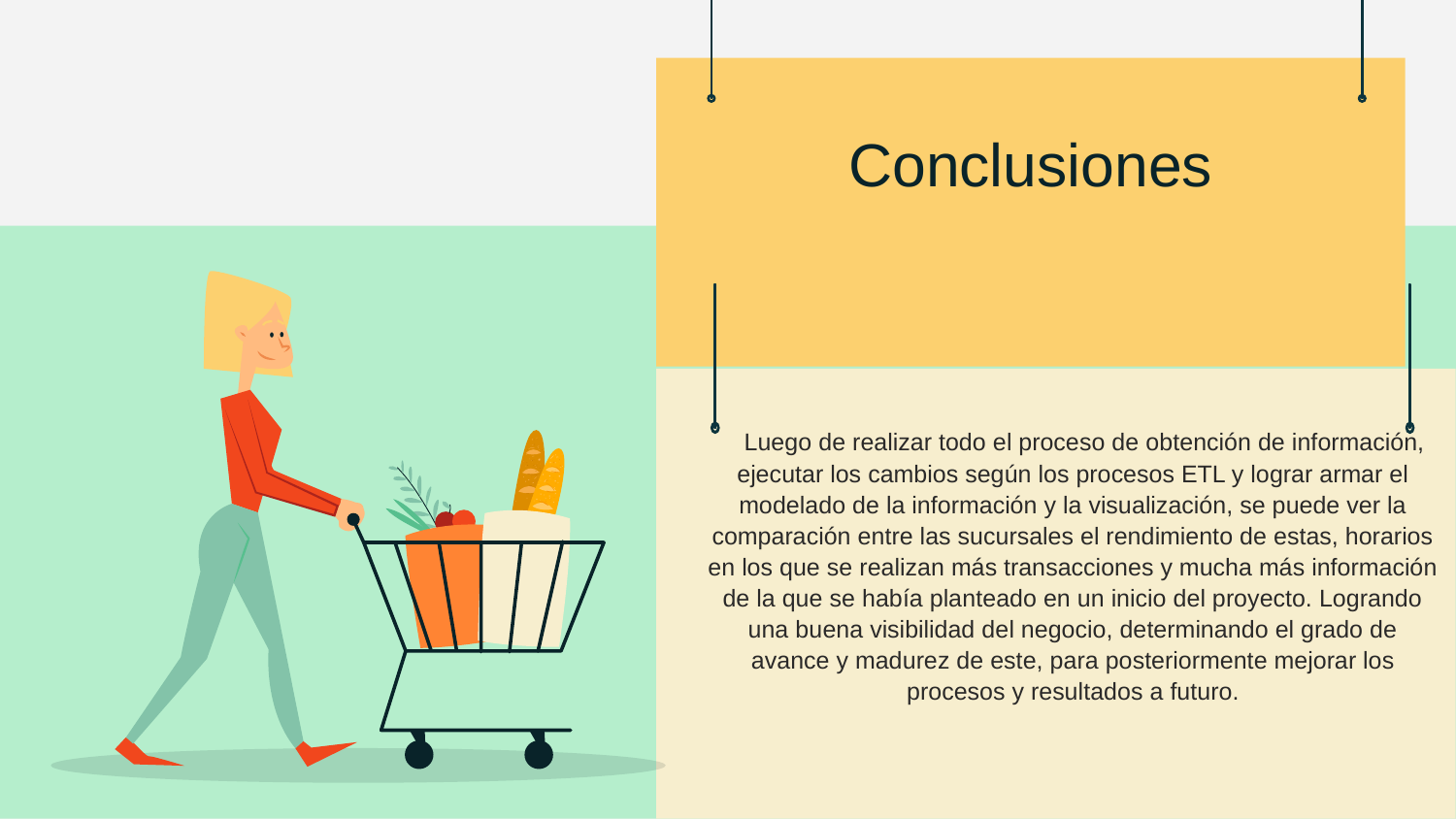

# Conclusiones

          Luego de realizar todo el proceso de obtención de información, ejecutar los cambios según los procesos ETL y lograr armar el modelado de la información y la visualización, se puede ver la comparación entre las sucursales el rendimiento de estas, horarios en los que se realizan más transacciones y mucha más información de la que se había planteado en un inicio del proyecto. Logrando una buena visibilidad del negocio, determinando el grado de avance y madurez de este, para posteriormente mejorar los procesos y resultados a futuro.